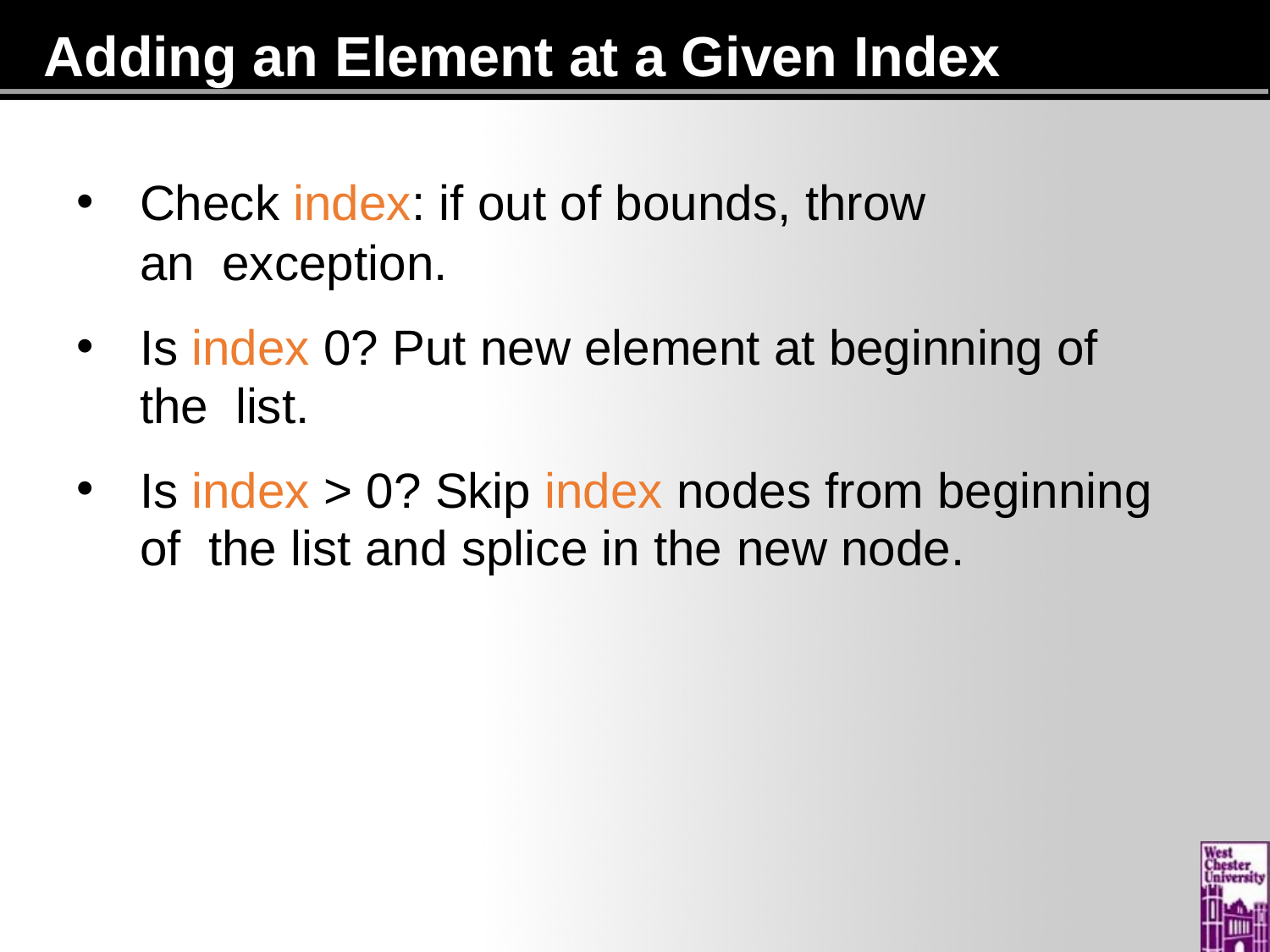

# Adding an Element at a Given Index
Check index: if out of bounds, throw an  exception.
Is index 0? Put new element at beginning of the  list.
Is index > 0? Skip index nodes from beginning of  the list and splice in the new node.